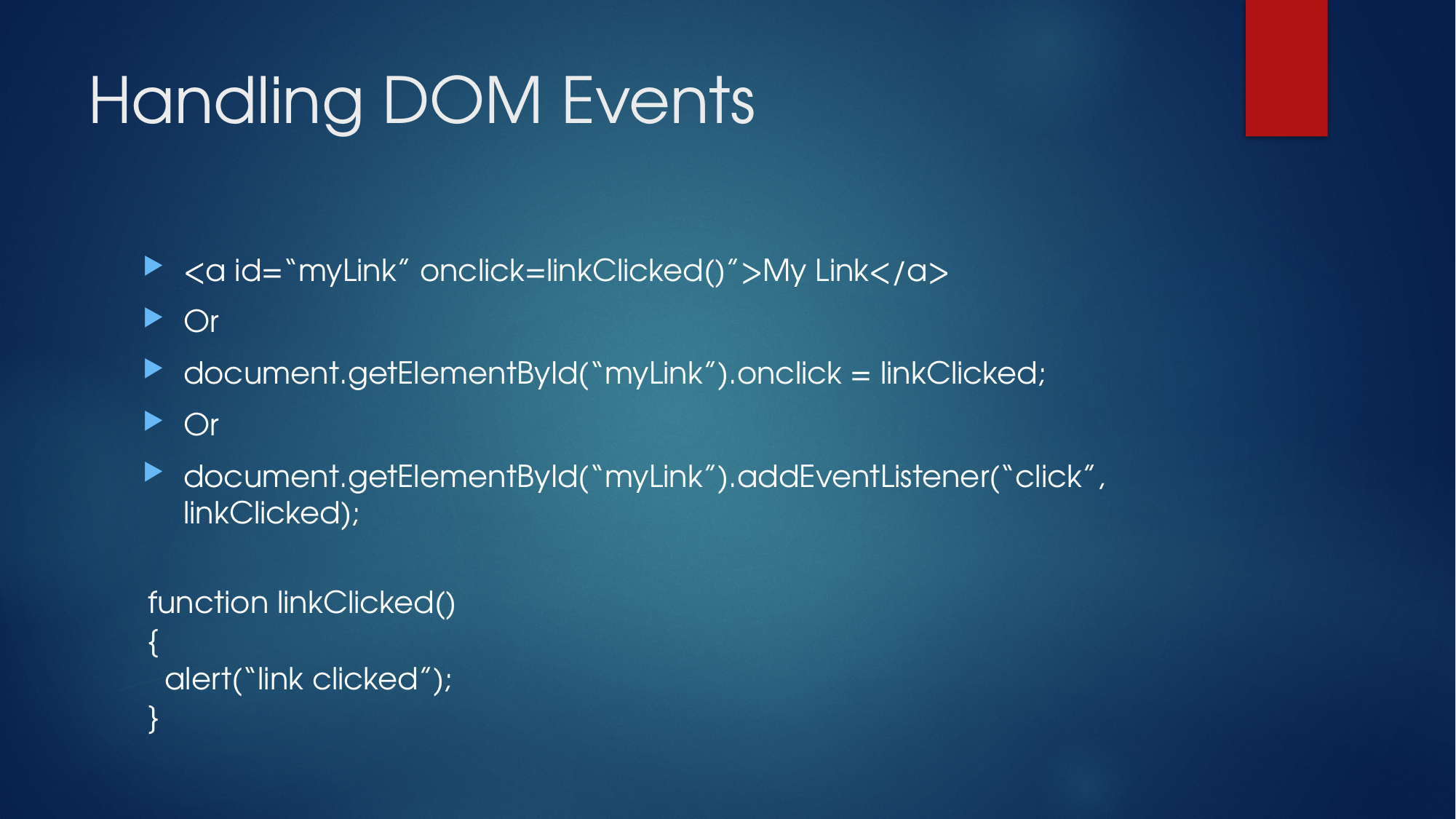

# Handling DOM Events
<a id=“myLink” onclick=linkClicked()”>My Link</a>
Or
document.getElementById(“myLink”).onclick = linkClicked;
Or
document.getElementById(“myLink”).addEventListener(“click”, linkClicked);

function linkClicked()
{
  alert(“link clicked”);
}